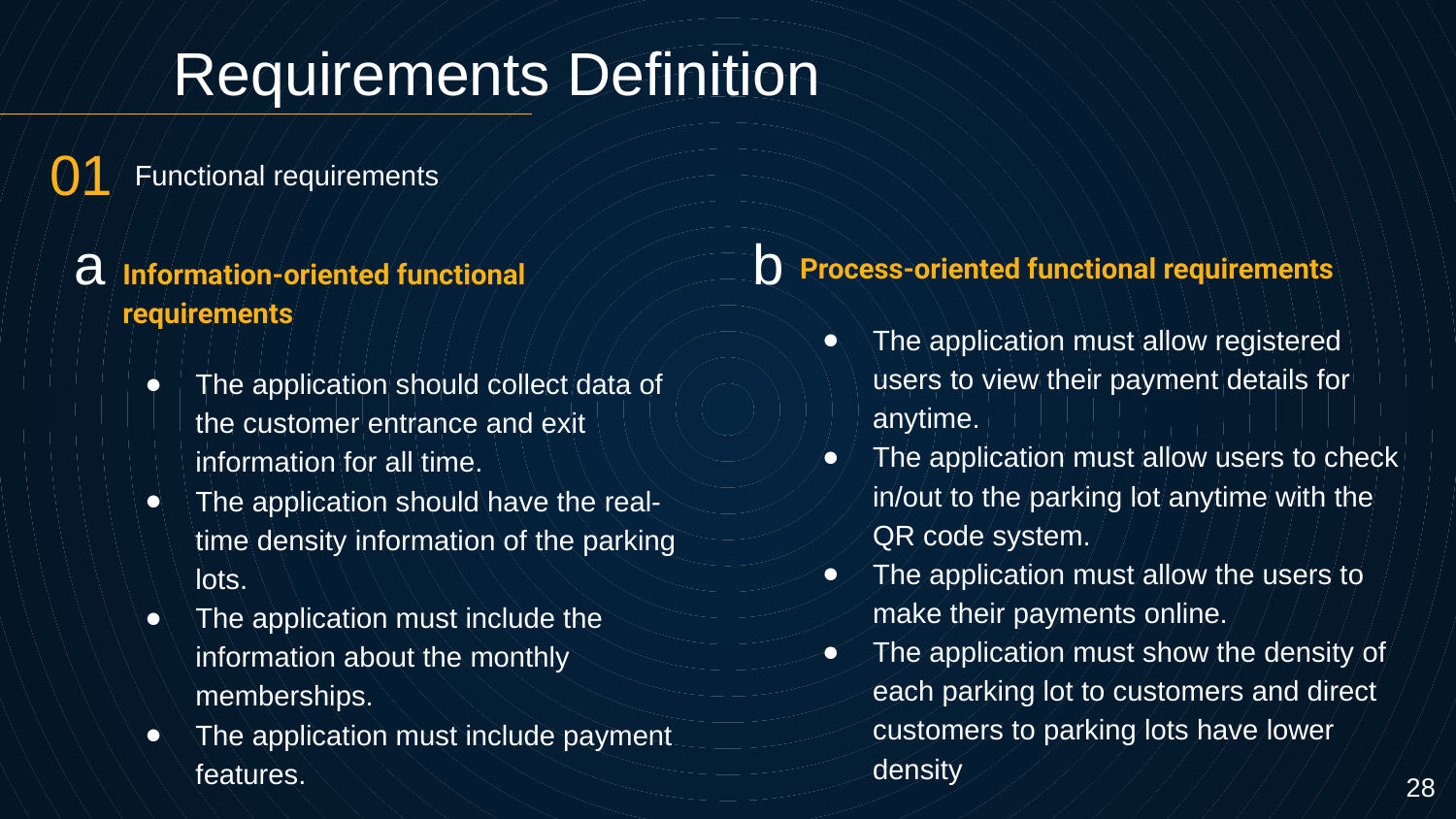

Requirements Definition
01
# Functional requirements
a
b
Process-oriented functional requirements
The application must allow registered users to view their payment details for anytime.
The application must allow users to check in/out to the parking lot anytime with the QR code system.
The application must allow the users to make their payments online.
The application must show the density of each parking lot to customers and direct customers to parking lots have lower density

Information-oriented functional requirements
The application should collect data of the customer entrance and exit information for all time.
The application should have the real-time density information of the parking lots.
The application must include the information about the monthly memberships.
The application must include payment features.
28